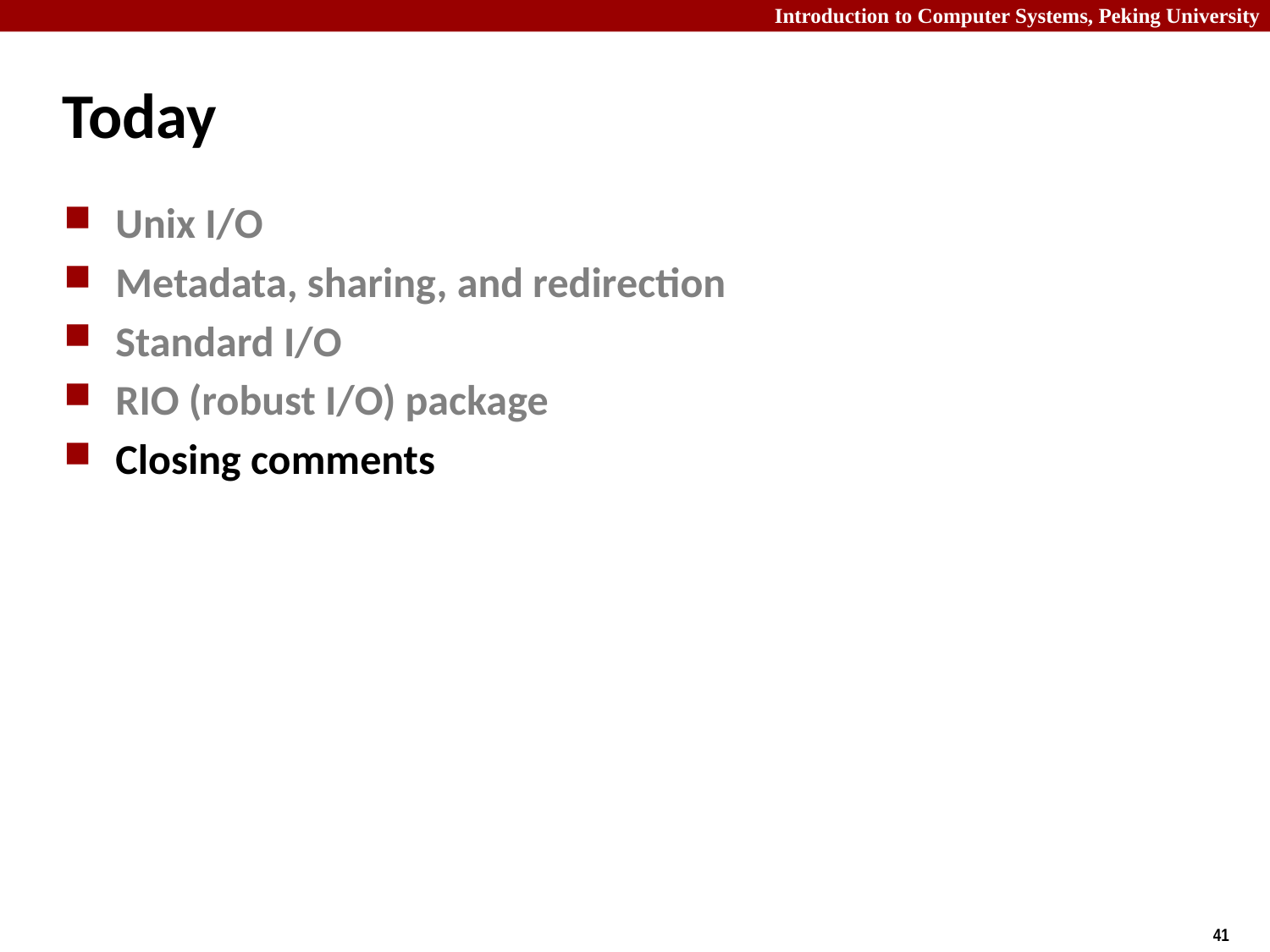

# Today
Unix I/O
Metadata, sharing, and redirection
Standard I/O
RIO (robust I/O) package
Closing comments